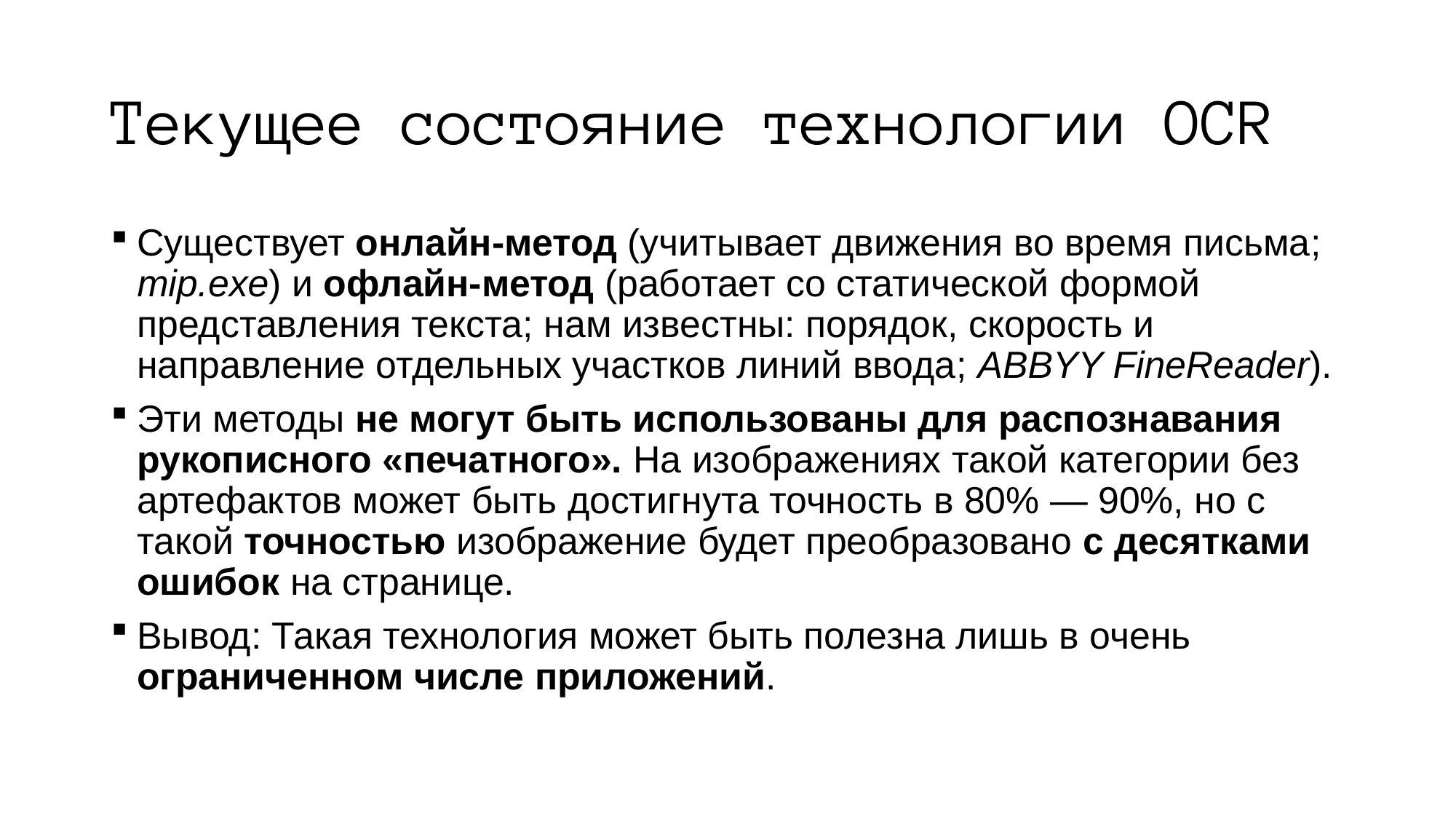

# Текущее состояние технологии OCR
Существует онлайн-метод (учитывает движения во время письма; mip.exe) и офлайн-метод (работает со статической формой представления текста; нам известны: порядок, скорость и направление отдельных участков линий ввода; ABBYY FineReader).
Эти методы не могут быть использованы для распознавания рукописного «печатного». На изображениях такой категории без артефактов может быть достигнута точность в 80% — 90%, но с такой точностью изображение будет преобразовано с десятками ошибок на странице.
Вывод: Такая технология может быть полезна лишь в очень ограниченном числе приложений.